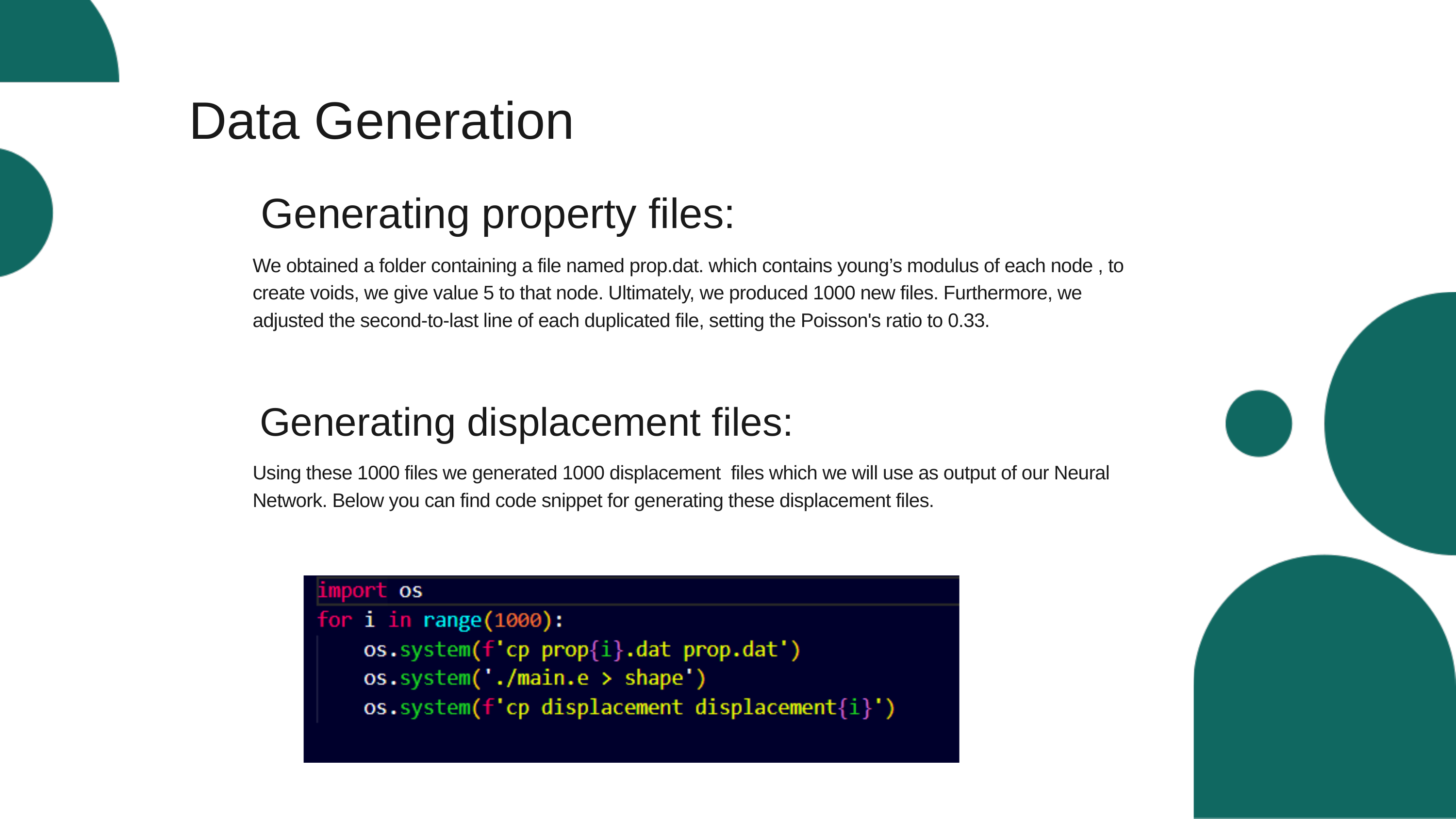

Data Generation
Generating property files:
We obtained a folder containing a file named prop.dat. which contains young’s modulus of each node , to create voids, we give value 5 to that node. Ultimately, we produced 1000 new files. Furthermore, we adjusted the second-to-last line of each duplicated file, setting the Poisson's ratio to 0.33.

Generating displacement files:
Using these 1000 files we generated 1000 displacement  files which we will use as output of our Neural Network. Below you can find code snippet for generating these displacement files.